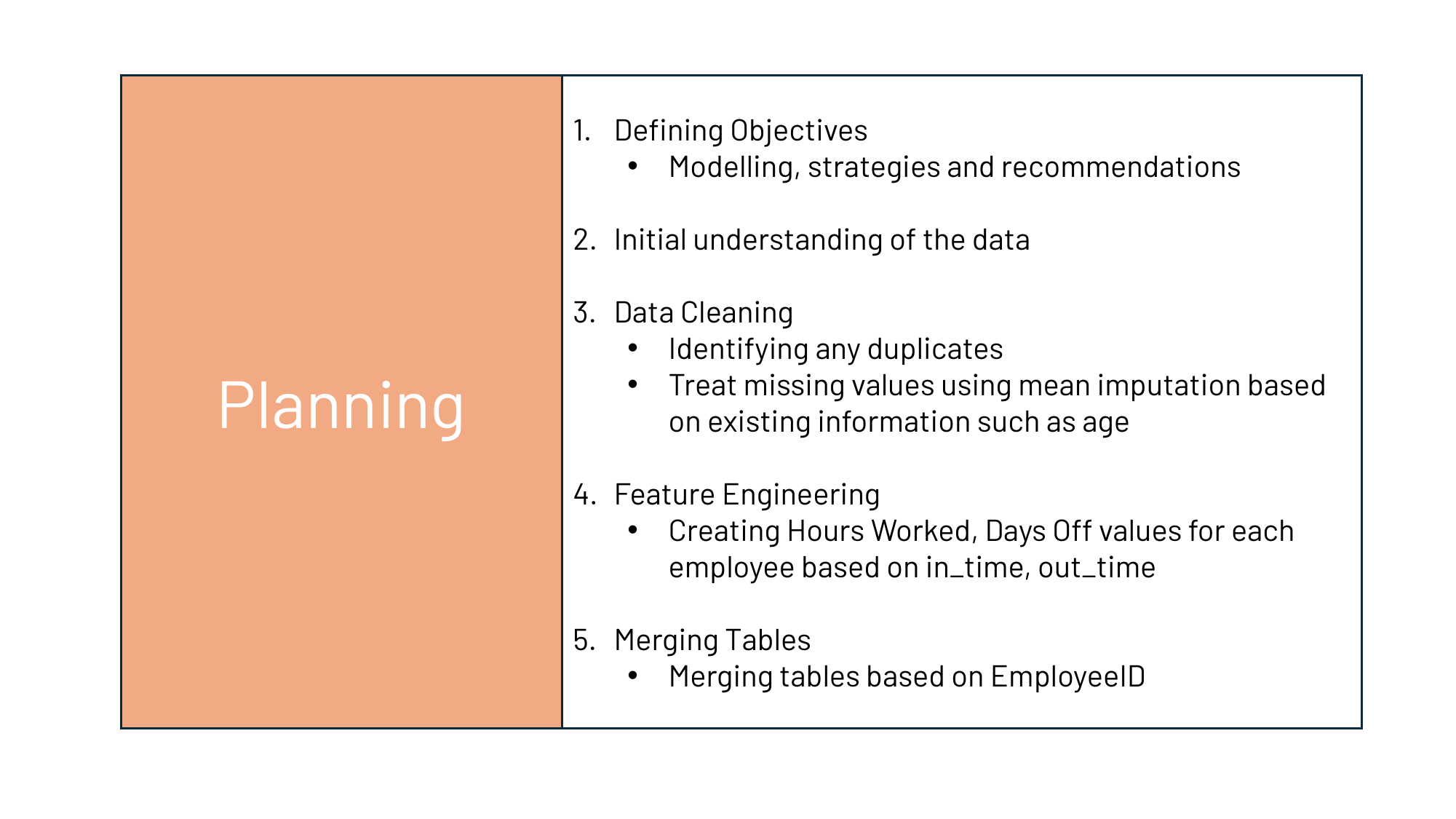

Planning
Defining Objectives
Modelling, strategies and recommendations

Initial understanding of the data

Data Cleaning
Identifying any duplicates
Treat missing values using mean imputation based on existing information such as age

Feature Engineering
Creating Hours Worked, Days Off values for each employee based on in_time, out_time

Merging Tables
Merging tables based on EmployeeID